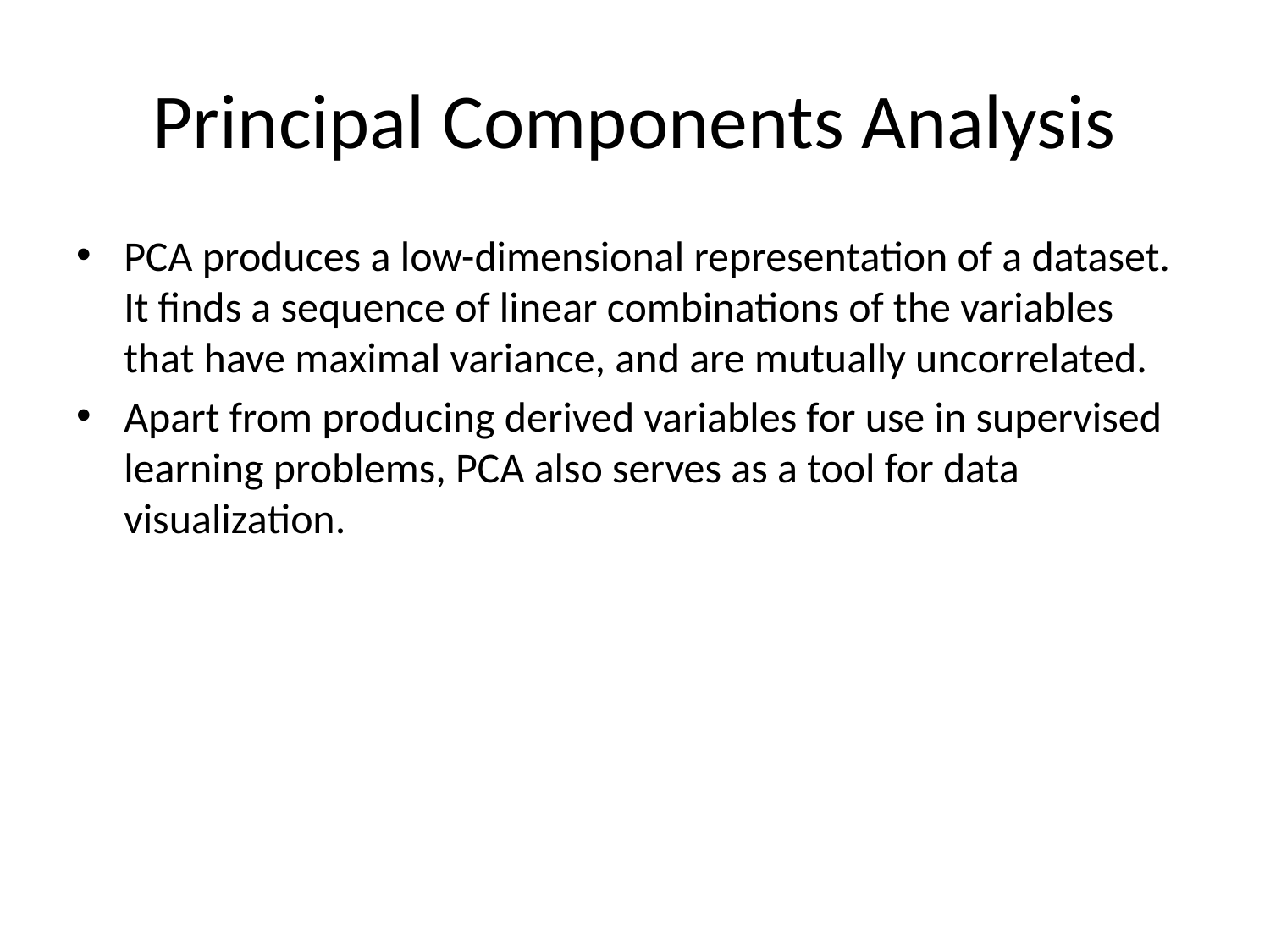

# Principal Components Analysis
PCA produces a low-dimensional representation of a dataset. It finds a sequence of linear combinations of the variables that have maximal variance, and are mutually uncorrelated.
Apart from producing derived variables for use in supervised learning problems, PCA also serves as a tool for data visualization.